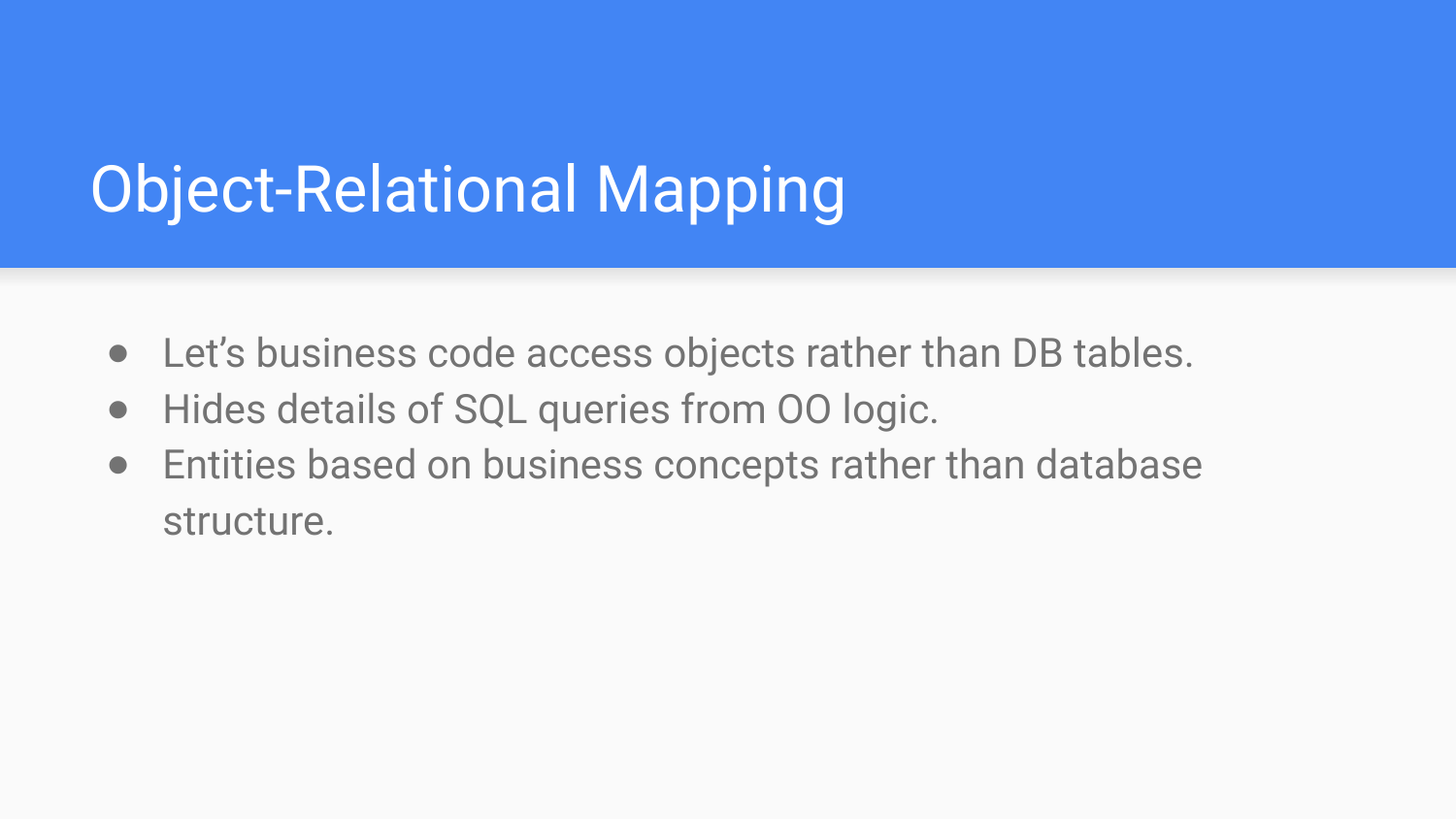

# Object-Relational Mapping
Let’s business code access objects rather than DB tables.
Hides details of SQL queries from OO logic.
Entities based on business concepts rather than database structure.